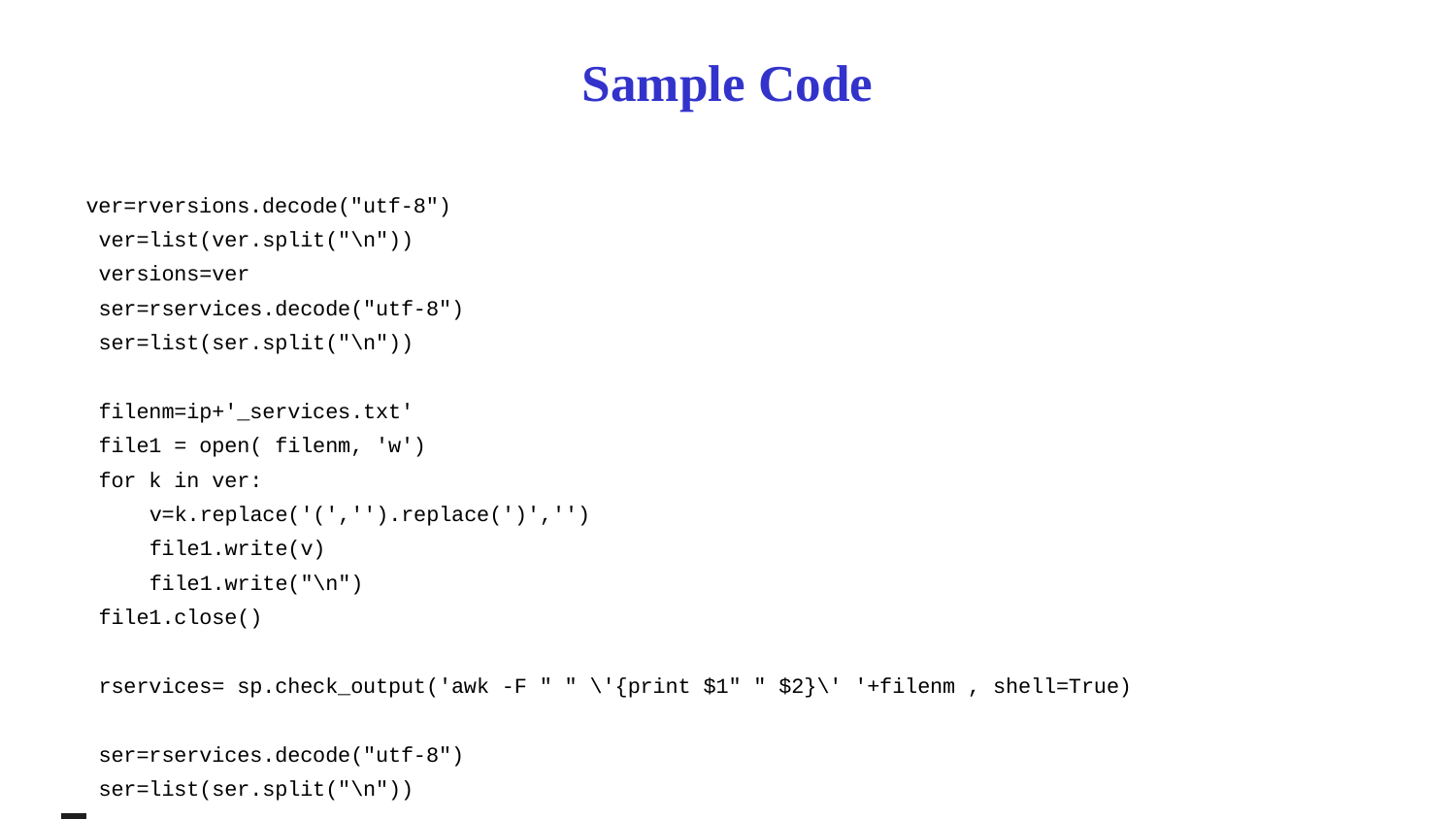

# Sample Code
  ver=rversions.decode("utf-8")
   ver=list(ver.split("\n"))
   versions=ver
   ser=rservices.decode("utf-8")
   ser=list(ser.split("\n"))

   filenm=ip+'_services.txt'
   file1 = open( filenm, 'w')
   for k in ver:
       v=k.replace('(','').replace(')','')
       file1.write(v)
       file1.write("\n")
   file1.close()

   rservices= sp.check_output('awk -F " " \'{print $1" " $2}\' '+filenm , shell=True)

   ser=rservices.decode("utf-8")
   ser=list(ser.split("\n"))